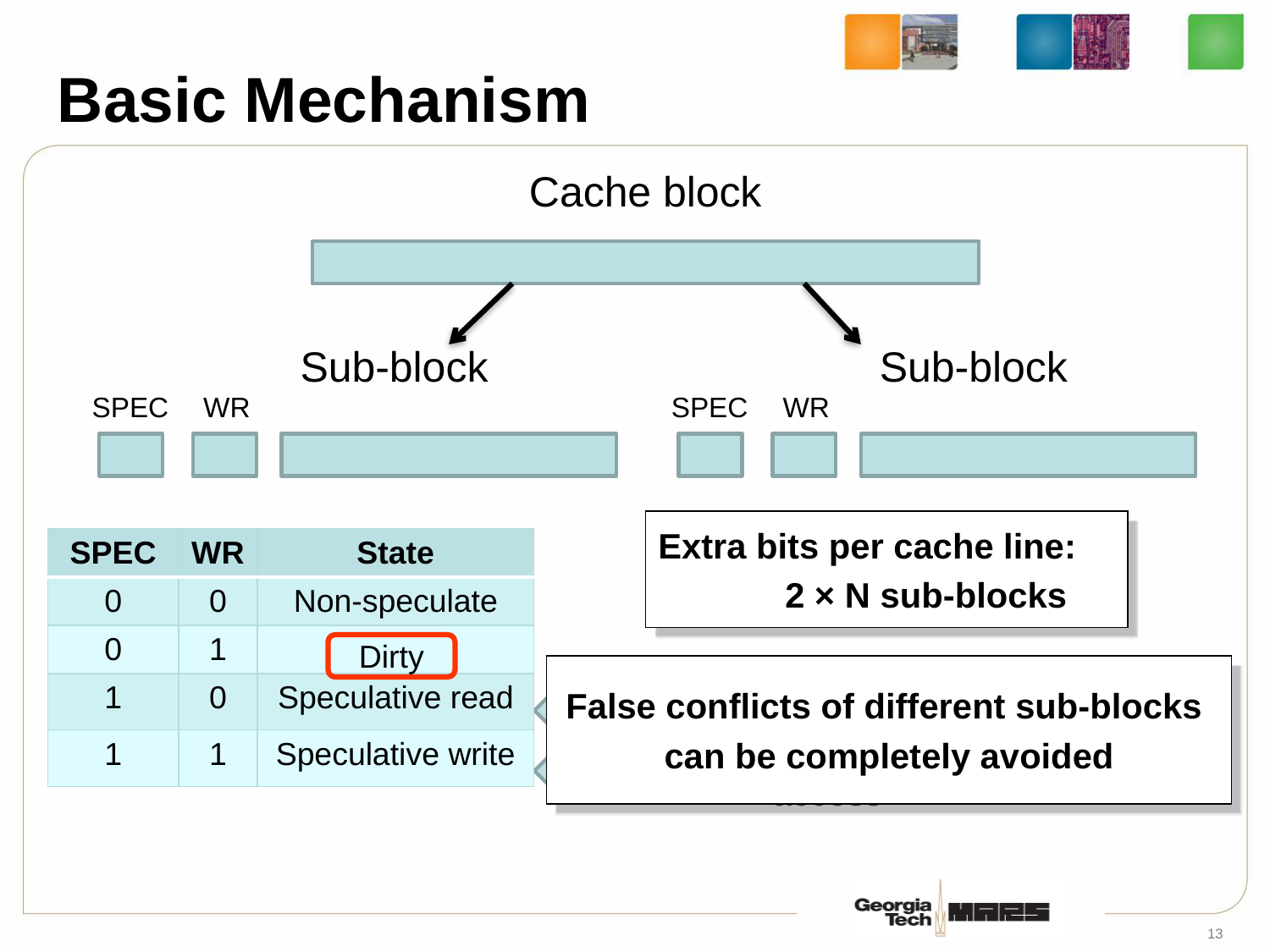

# Basic Mechanism
Cache block

Sub-block
SPEC
WR

Sub-block
SPEC
WR

Extra bits per cache line:
	2 × N sub-blocks
| SPEC | WR | State |
| --- | --- | --- |
| 0 | 0 | Non-speculate |
| 0 | 1 |  |
| 1 | 0 | Speculative read |
| 1 | 1 | Speculative write |
Dirty
False conflicts of different sub-blocks
can be completely avoided
Transactional load access
Transactional store access
13